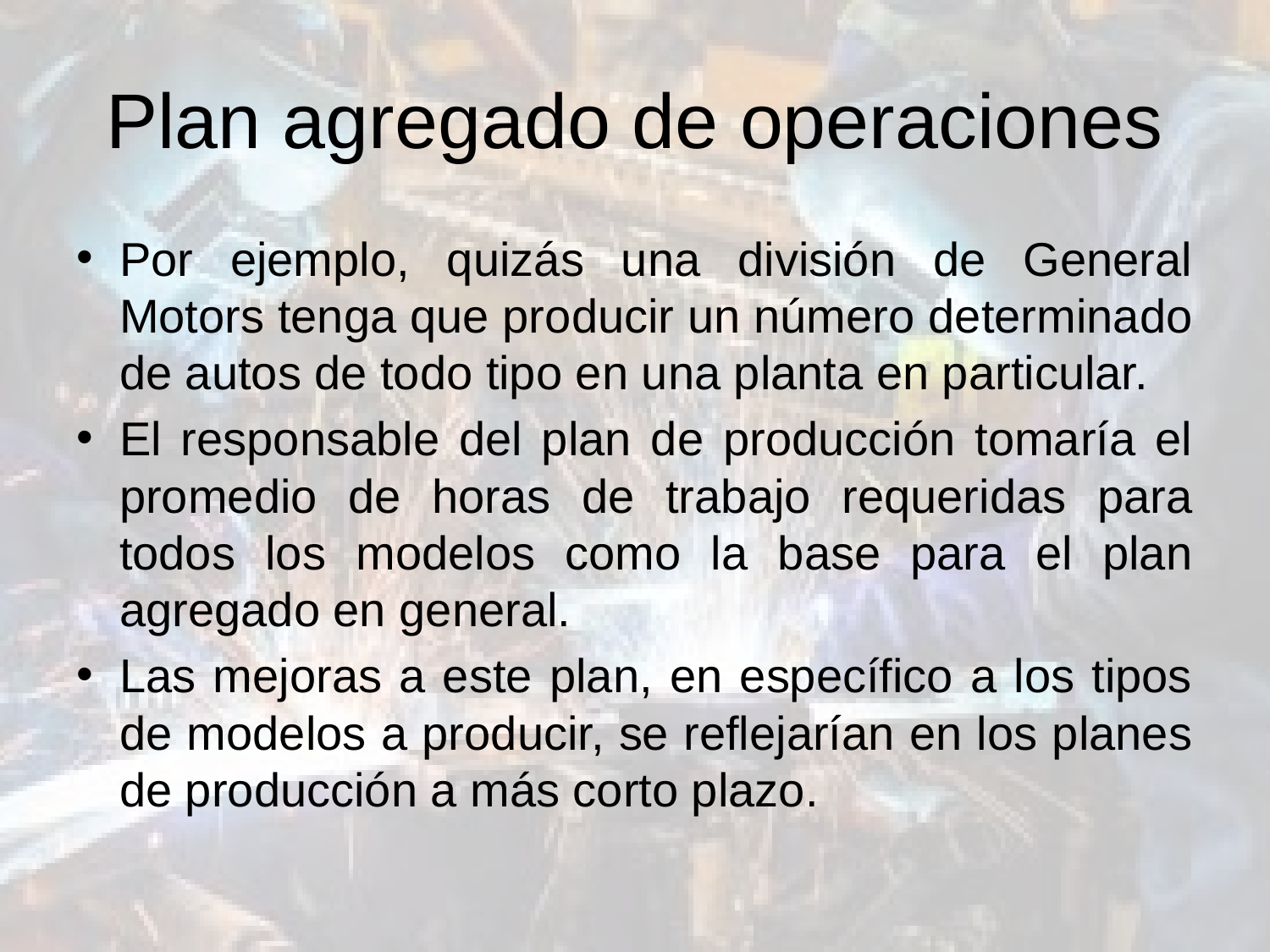

# Plan agregado de operaciones
Por ejemplo, quizás una división de General Motors tenga que producir un número determinado de autos de todo tipo en una planta en particular.
El responsable del plan de producción tomaría el promedio de horas de trabajo requeridas para todos los modelos como la base para el plan agregado en general.
Las mejoras a este plan, en específico a los tipos de modelos a producir, se reflejarían en los planes de producción a más corto plazo.